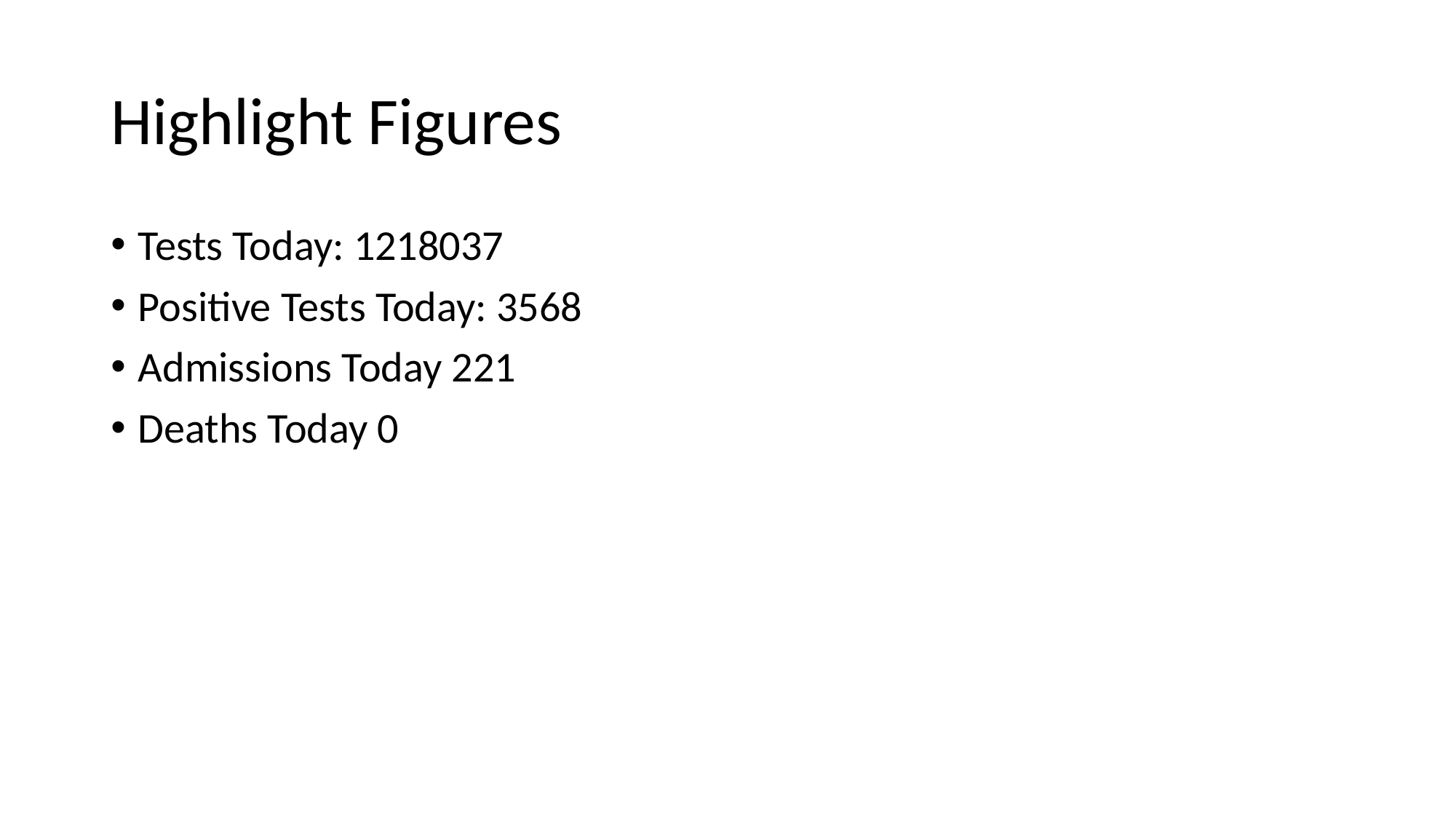

# Highlight Figures
Tests Today: 1218037
Positive Tests Today: 3568
Admissions Today 221
Deaths Today 0